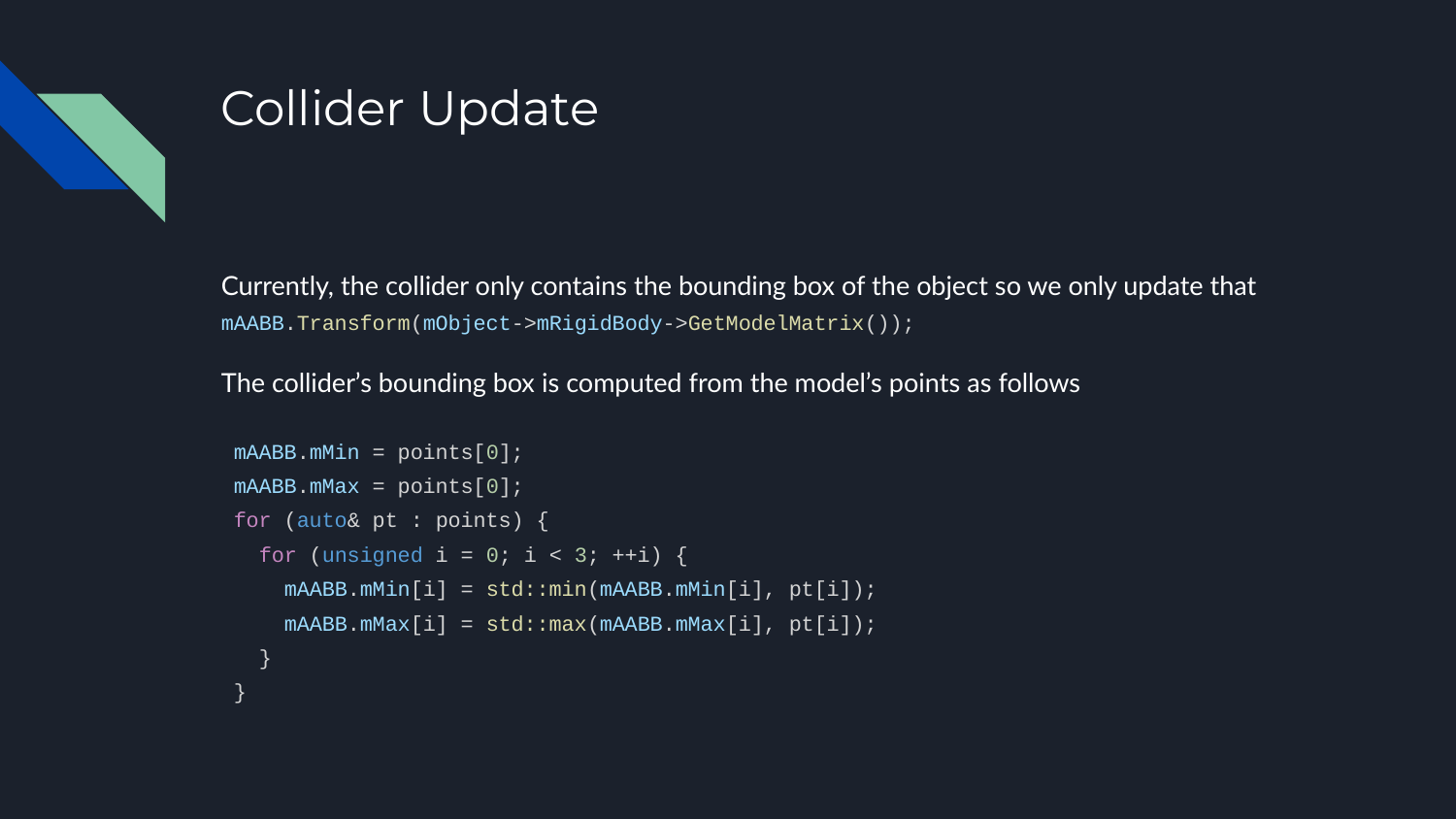

# Collider Update
Currently, the collider only contains the bounding box of the object so we only update that
mAABB.Transform(mObject->mRigidBody->GetModelMatrix());
The collider’s bounding box is computed from the model’s points as follows

 mAABB.mMin = points[0];
 mAABB.mMax = points[0];
 for (auto& pt : points) {
   for (unsigned i = 0; i < 3; ++i) {
     mAABB.mMin[i] = std::min(mAABB.mMin[i], pt[i]);
     mAABB.mMax[i] = std::max(mAABB.mMax[i], pt[i]);
   }
 }